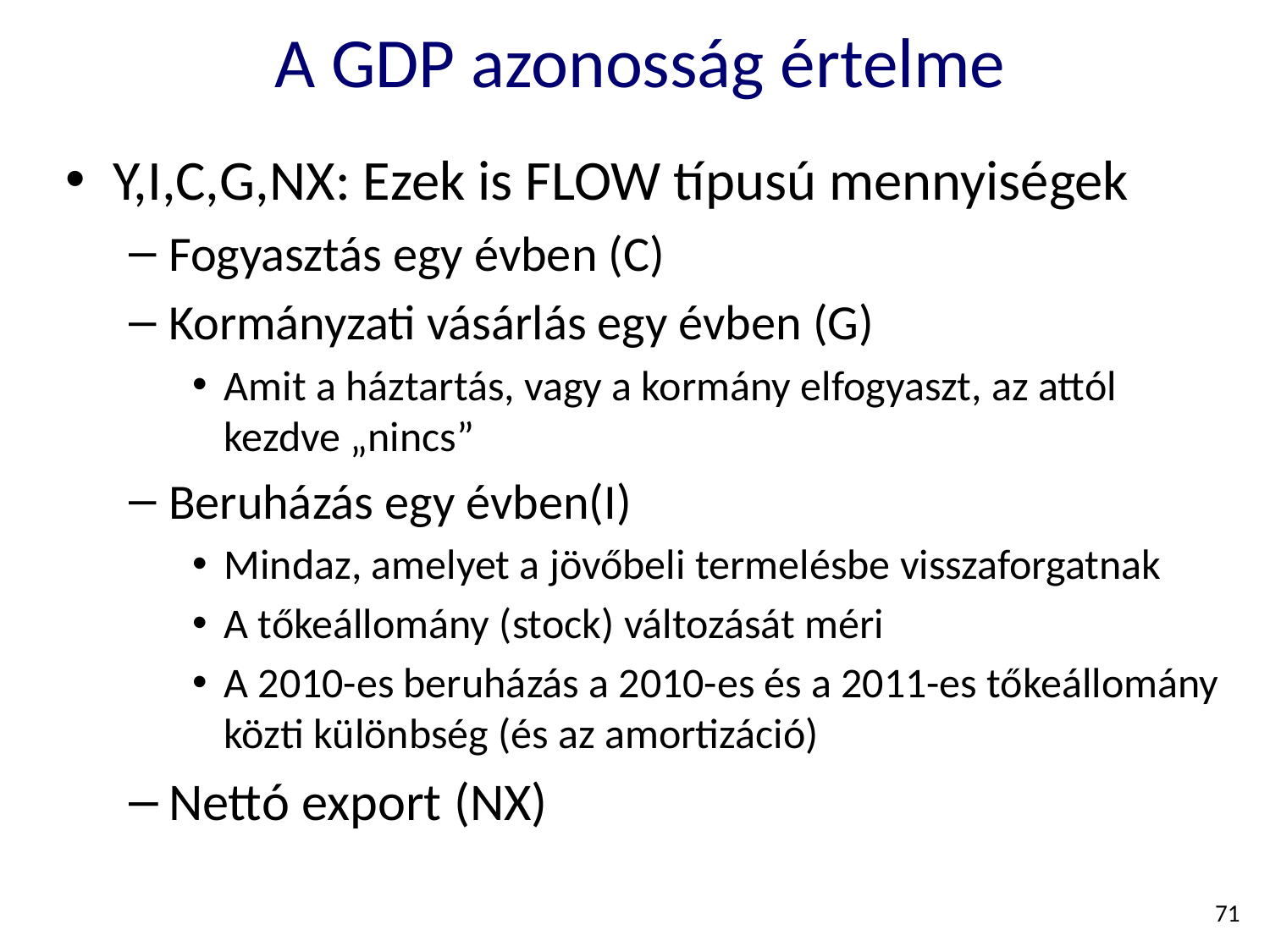

# A GDP azonosság értelme
Y,I,C,G,NX: Ezek is FLOW típusú mennyiségek
Fogyasztás egy évben (C)
Kormányzati vásárlás egy évben (G)
Amit a háztartás, vagy a kormány elfogyaszt, az attól kezdve „nincs”
Beruházás egy évben(I)
Mindaz, amelyet a jövőbeli termelésbe visszaforgatnak
A tőkeállomány (stock) változását méri
A 2010-es beruházás a 2010-es és a 2011-es tőkeállomány közti különbség (és az amortizáció)
Nettó export (NX)
71